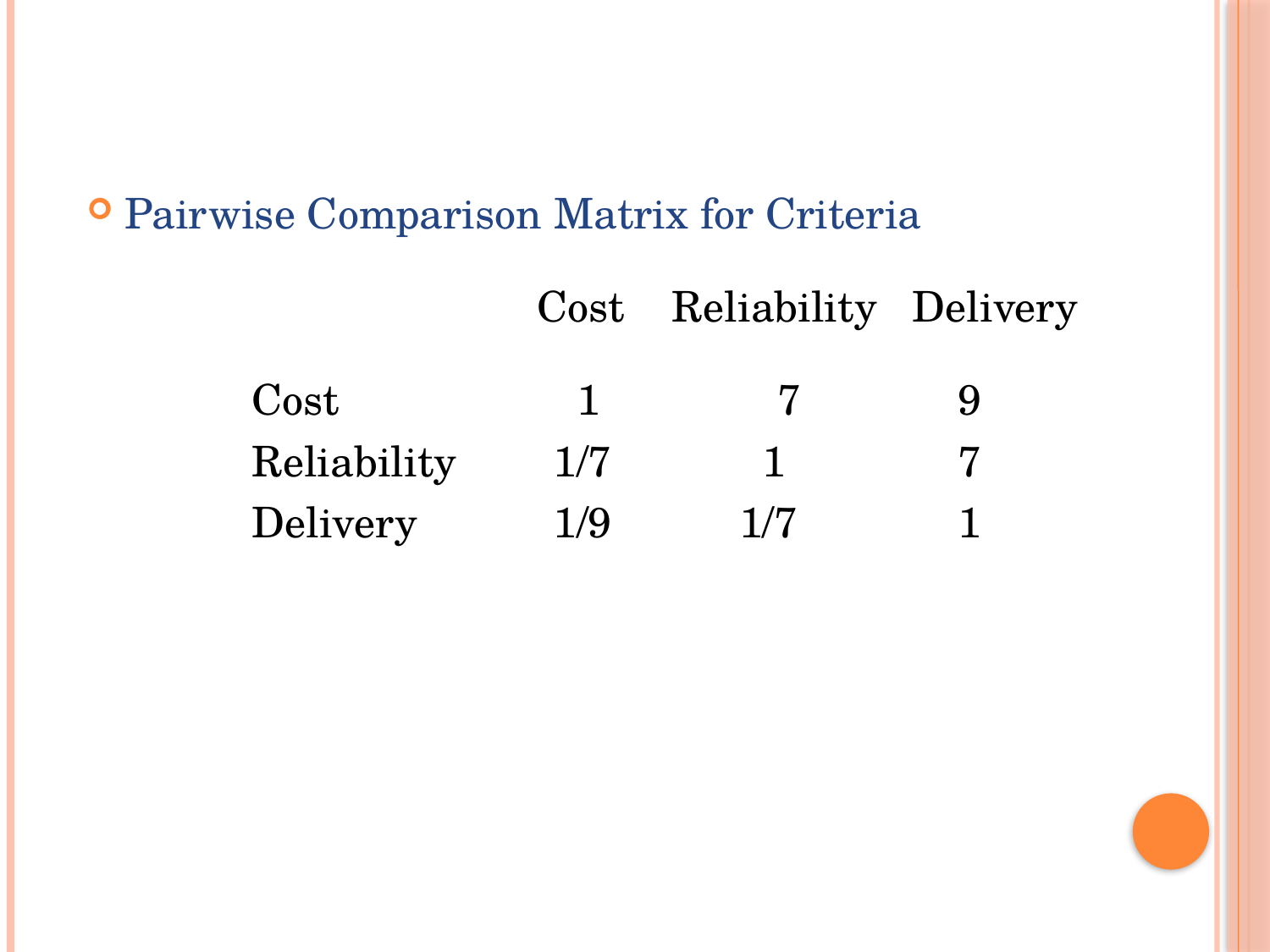

Pairwise Comparison Matrix for Criteria

                                      Cost    Reliability   Delivery

	 	Cost	      	      1               7    	      9
		Reliability	    1/7	           1    	      7
		Delivery	    1/9	         1/7	      1